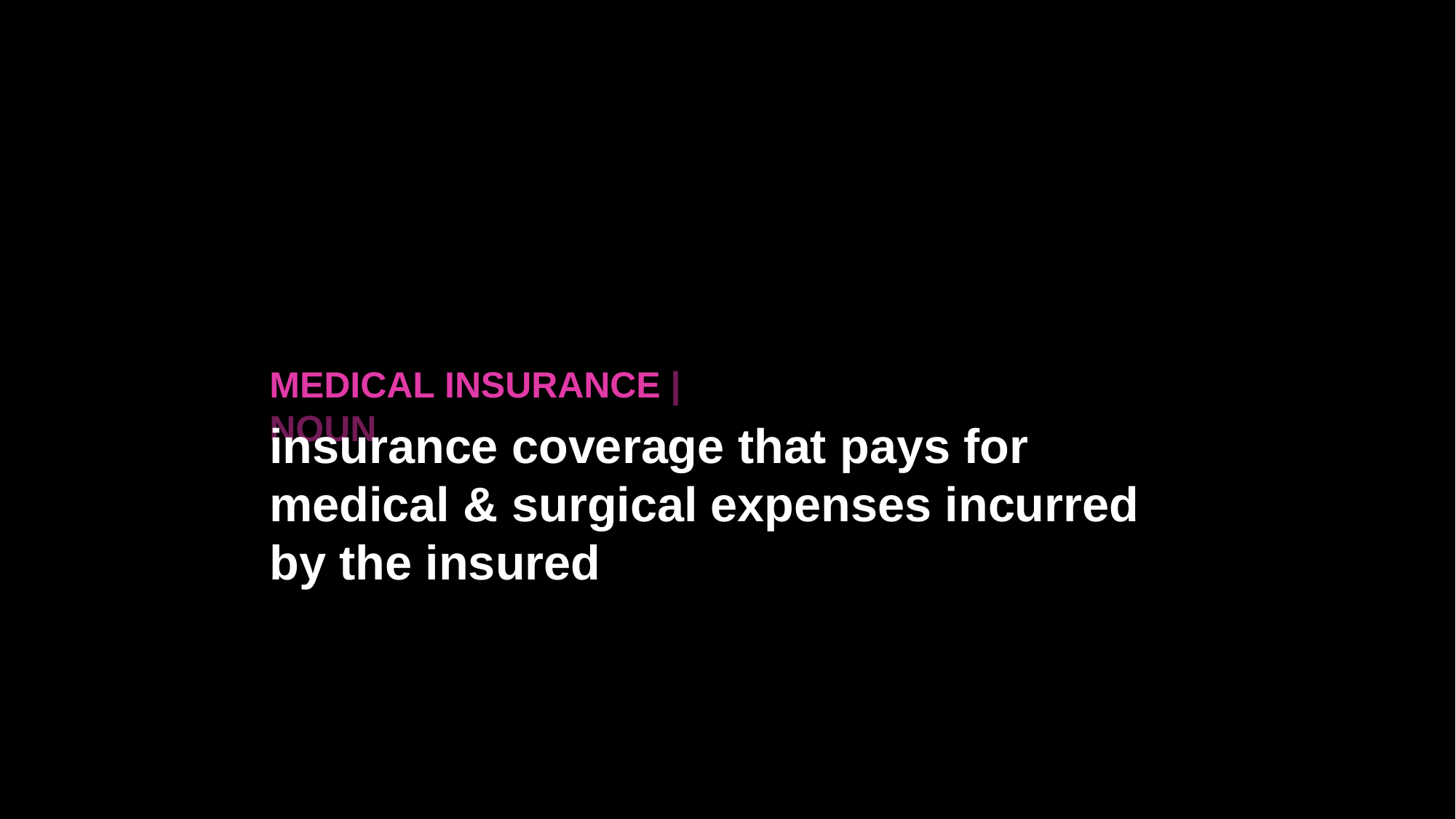

MEDICAL INSURANCE | NOUN
insurance coverage that pays for medical & surgical expenses incurred by the insured